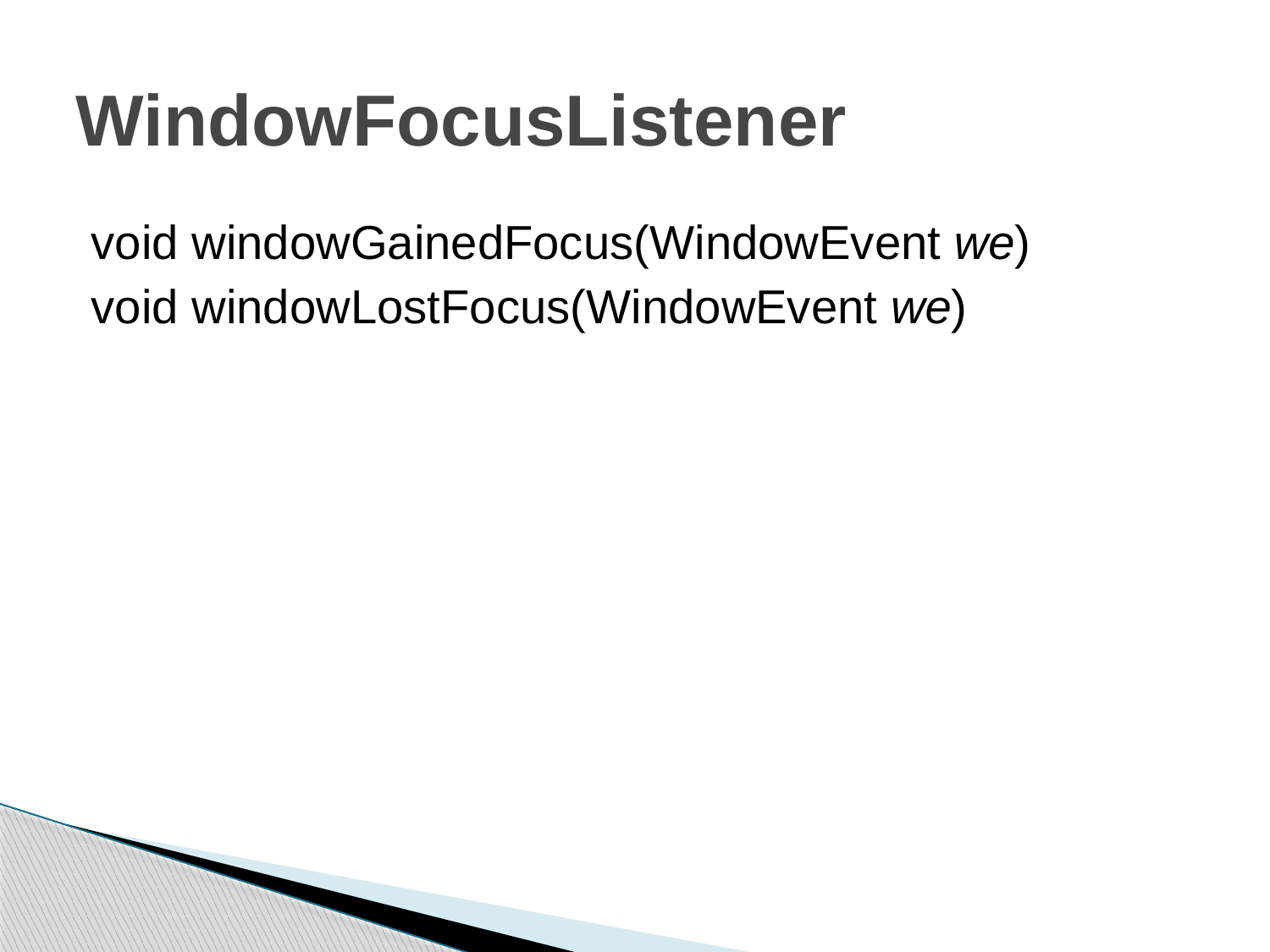

# WindowFocusListener
void windowGainedFocus(WindowEvent we)
void windowLostFocus(WindowEvent we)